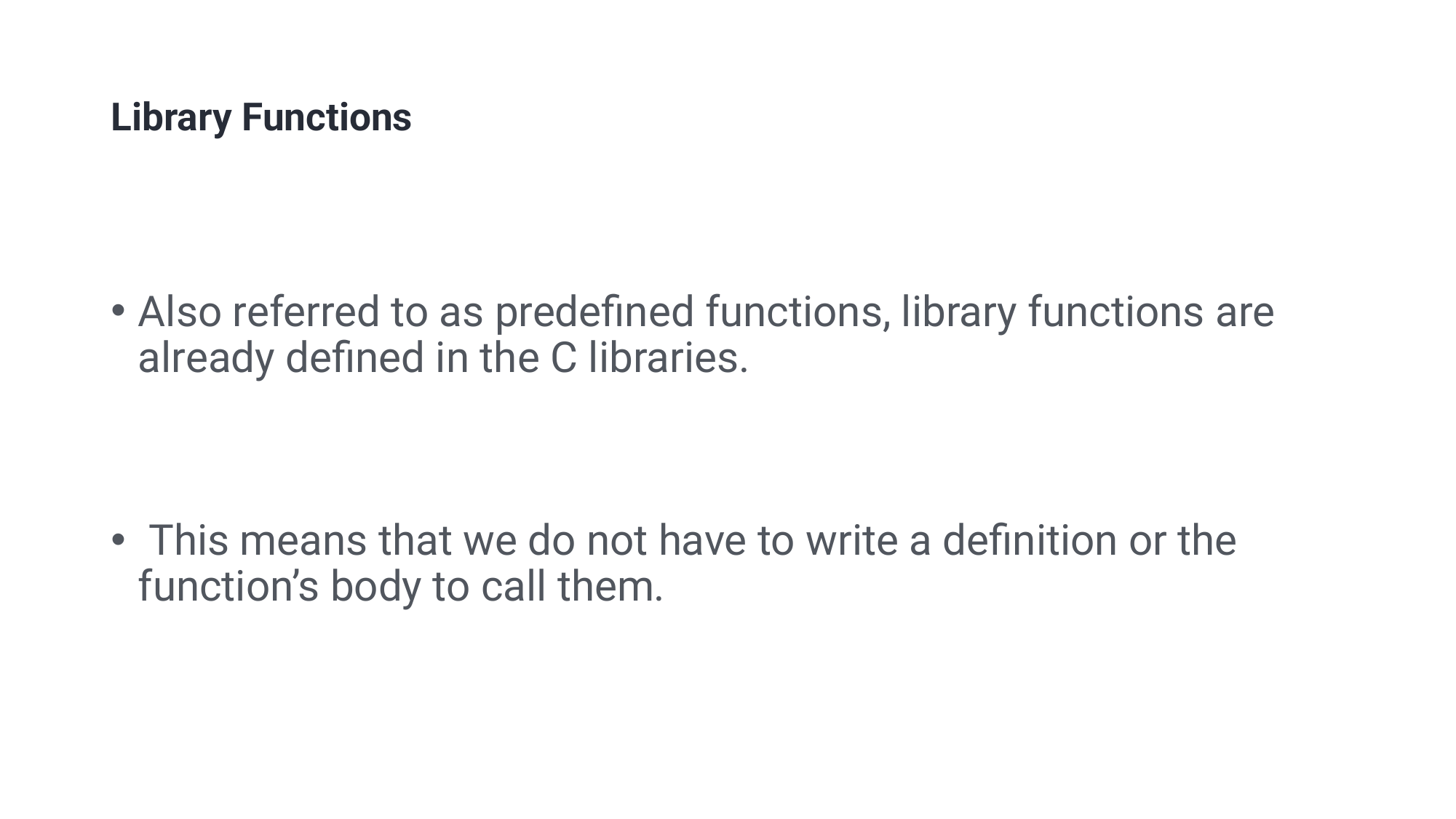

# Library Functions

Also referred to as predefined functions, library functions are already defined in the C libraries.

 This means that we do not have to write a definition or the function’s body to call them.